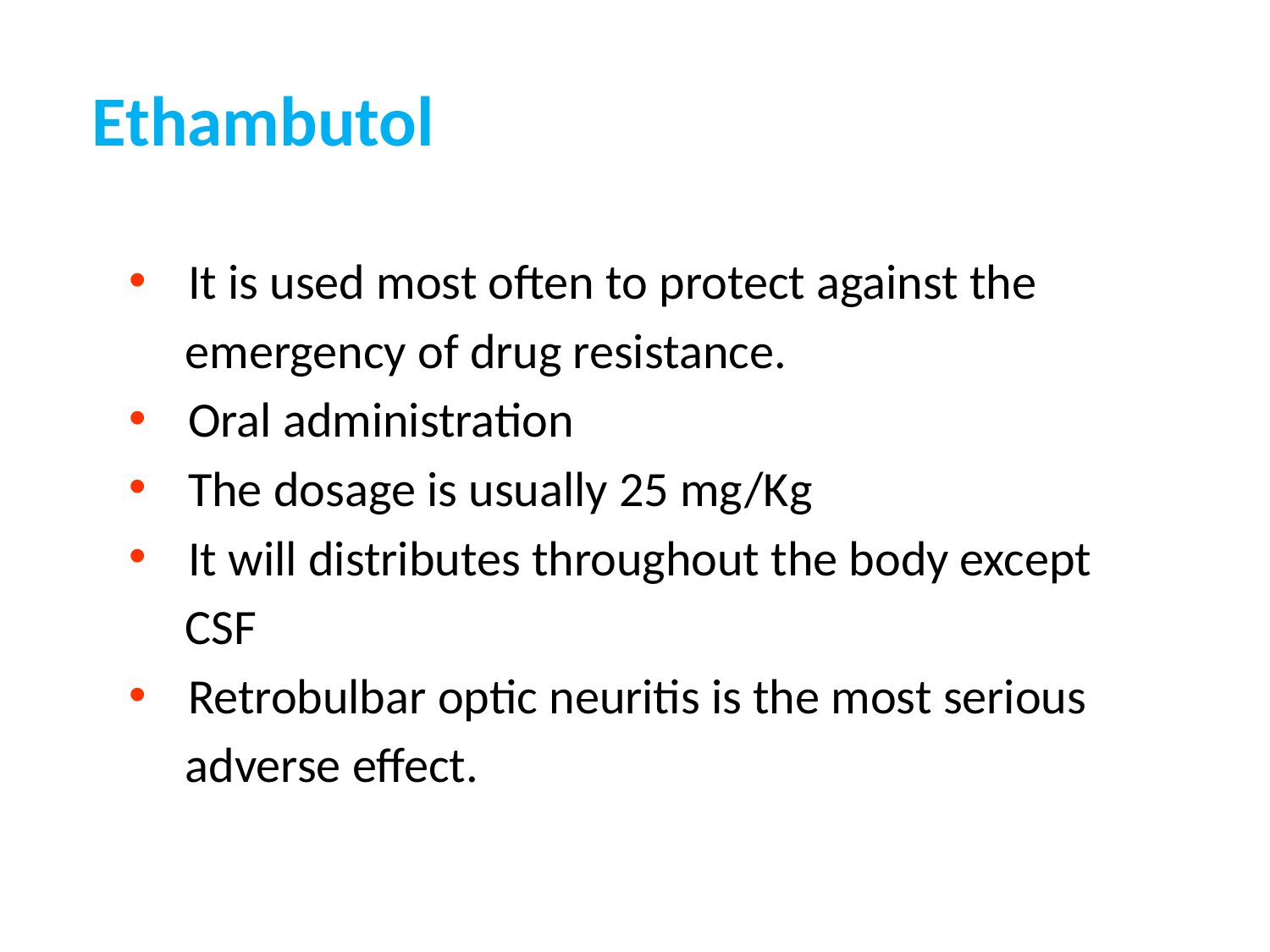

# Ethambutol
 It is used most often to protect against the
     emergency of drug resistance.
 Oral administration
 The dosage is usually 25 mg/Kg
 It will distributes throughout the body except
     CSF
 Retrobulbar optic neuritis is the most serious
     adverse effect.